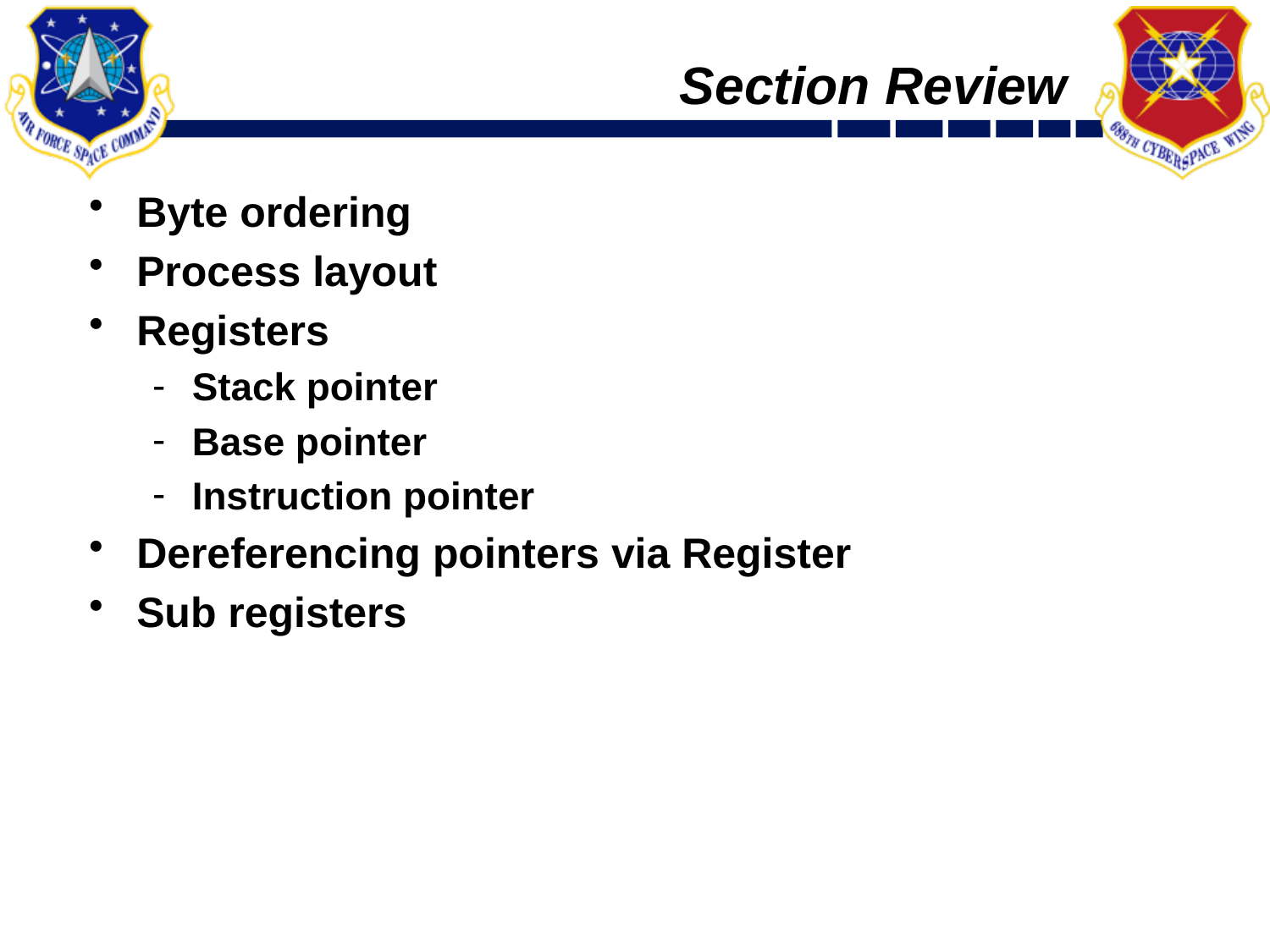

# Section Review
Byte ordering
Process layout
Registers
Stack pointer
Base pointer
Instruction pointer
Dereferencing pointers via Register
Sub registers